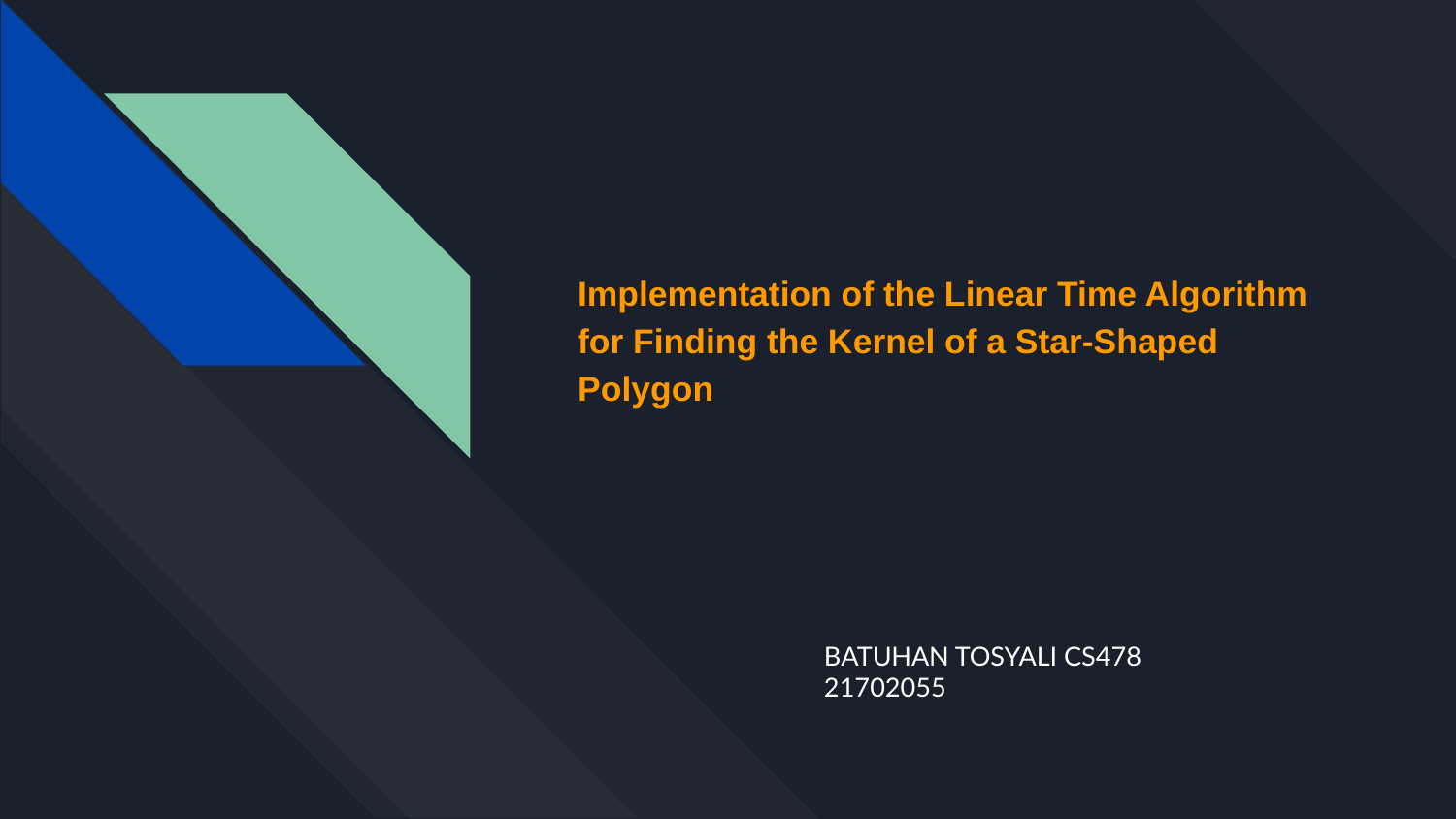

# Implementation of the Linear Time Algorithm for Finding the Kernel of a Star-Shaped Polygon

BATUHAN TOSYALI CS478
21702055